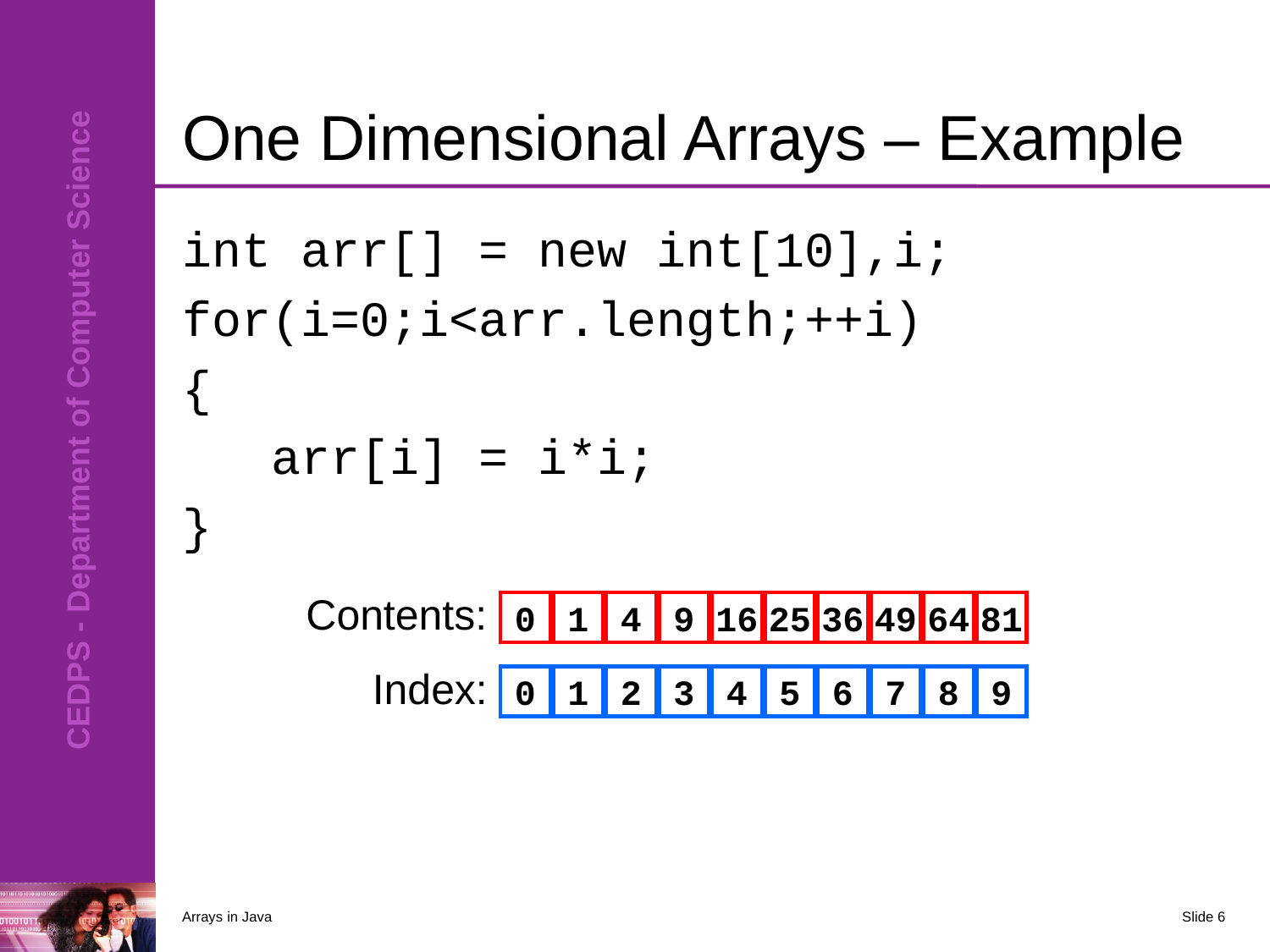

# One Dimensional Arrays – Example
int arr[] = new int[10],i;
for(i=0;i<arr.length;++i)
{
   arr[i] = i*i;
}

Contents:
0
1
4
9
16
25
36
49
64
81
Index:
0
1
2
3
4
5
6
7
8
9
Arrays in Java
Slide 6